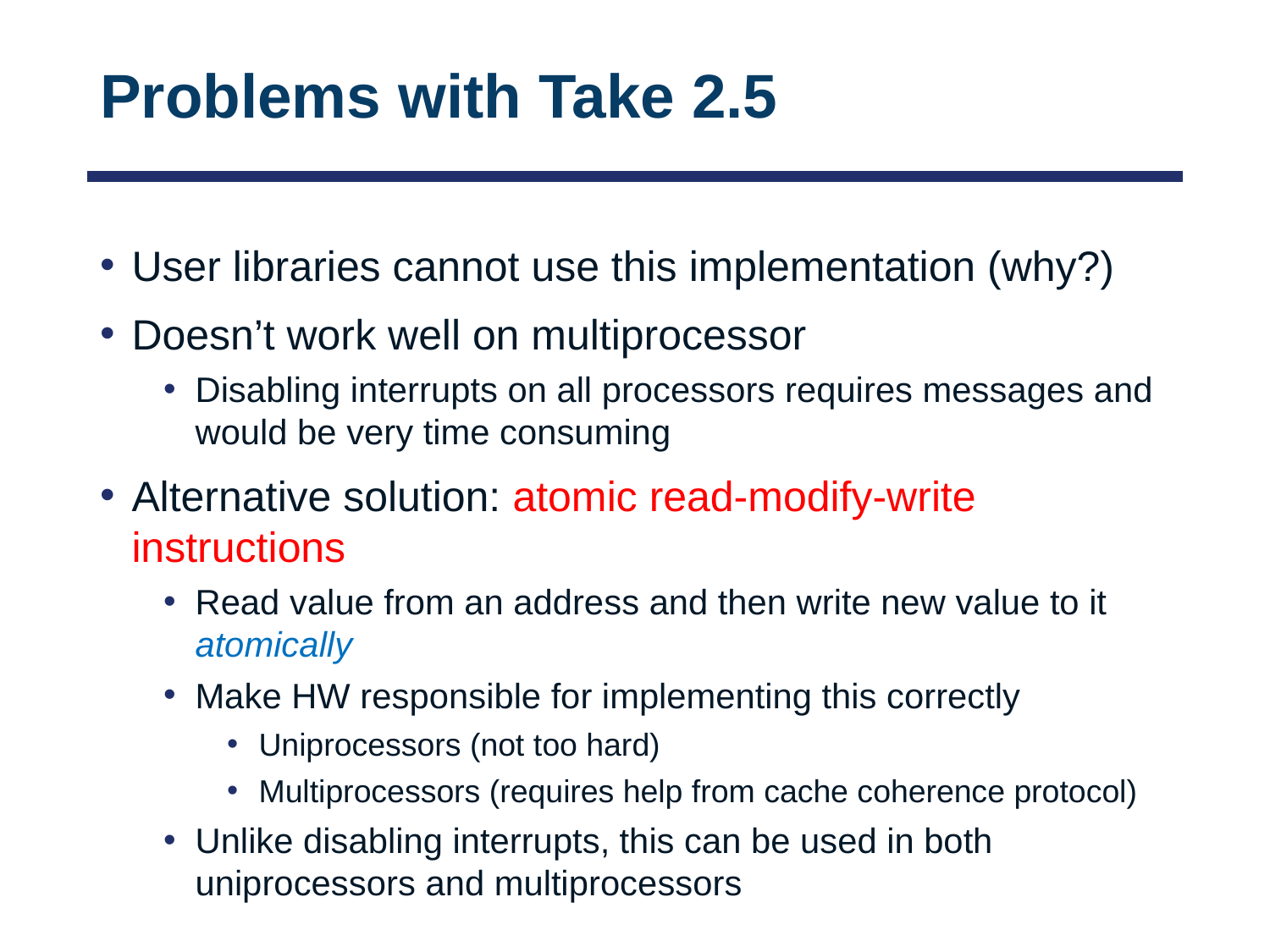

# Problems with Take 2.5
User libraries cannot use this implementation (why?)
Doesn’t work well on multiprocessor
Disabling interrupts on all processors requires messages and would be very time consuming
Alternative solution: atomic read-modify-write instructions
Read value from an address and then write new value to it atomically
Make HW responsible for implementing this correctly
Uniprocessors (not too hard)
Multiprocessors (requires help from cache coherence protocol)
Unlike disabling interrupts, this can be used in both uniprocessors and multiprocessors